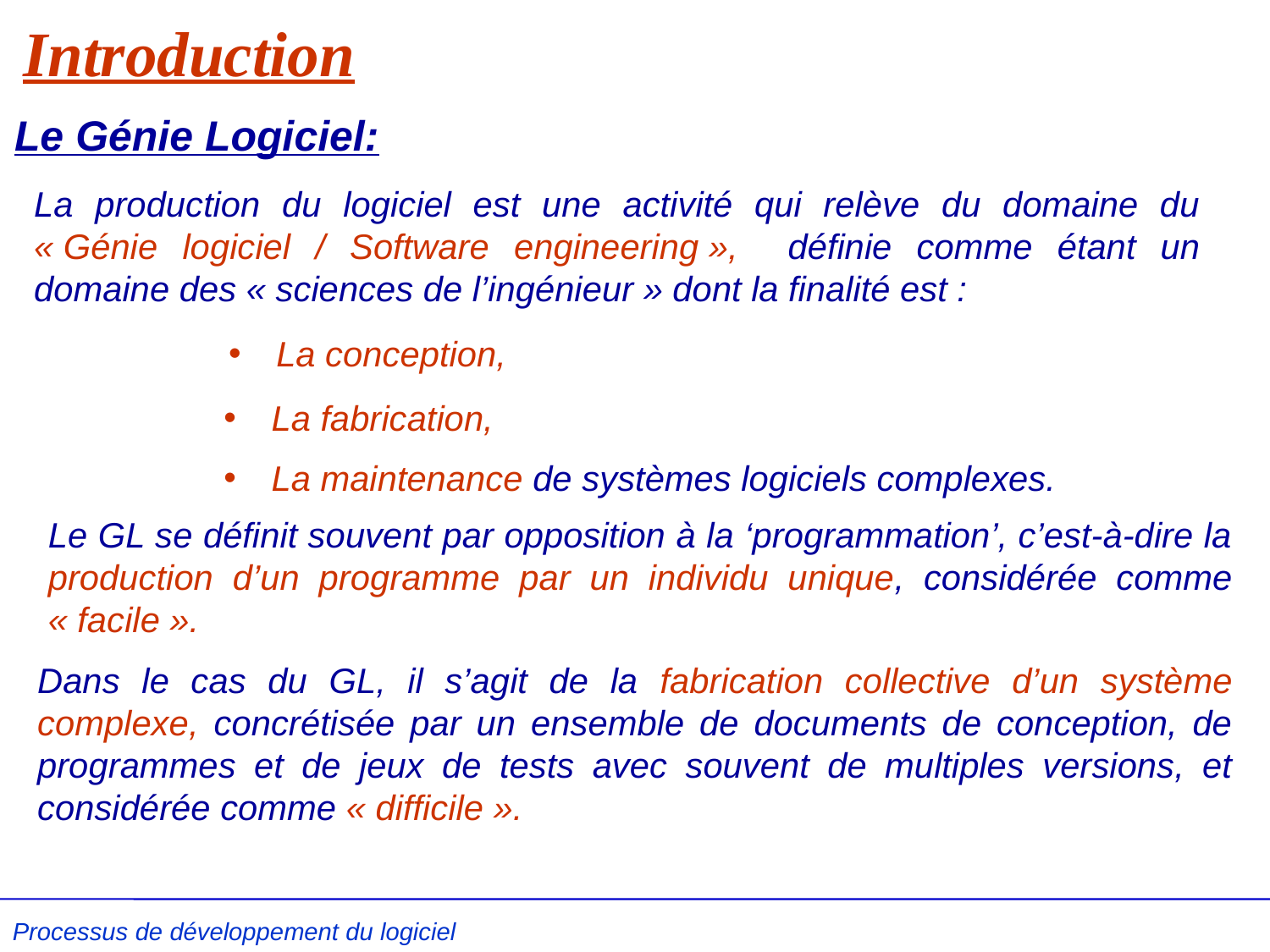

# Introduction
Le Génie Logiciel:
La production du logiciel est une activité qui relève du domaine du « Génie logiciel / Software engineering »,  définie comme étant un domaine des « sciences de l’ingénieur » dont la finalité est :
La conception,
La fabrication,
La maintenance de systèmes logiciels complexes.
Le GL se définit souvent par opposition à la ‘programmation’, c’est-à-dire la production d’un programme par un individu unique, considérée comme « facile ».
Dans le cas du GL, il s’agit de la fabrication collective d’un système complexe, concrétisée par un ensemble de documents de conception, de programmes et de jeux de tests avec souvent de multiples versions, et considérée comme « difficile ».

Processus de développement du logiciel                                                                                                            L .Kzaz